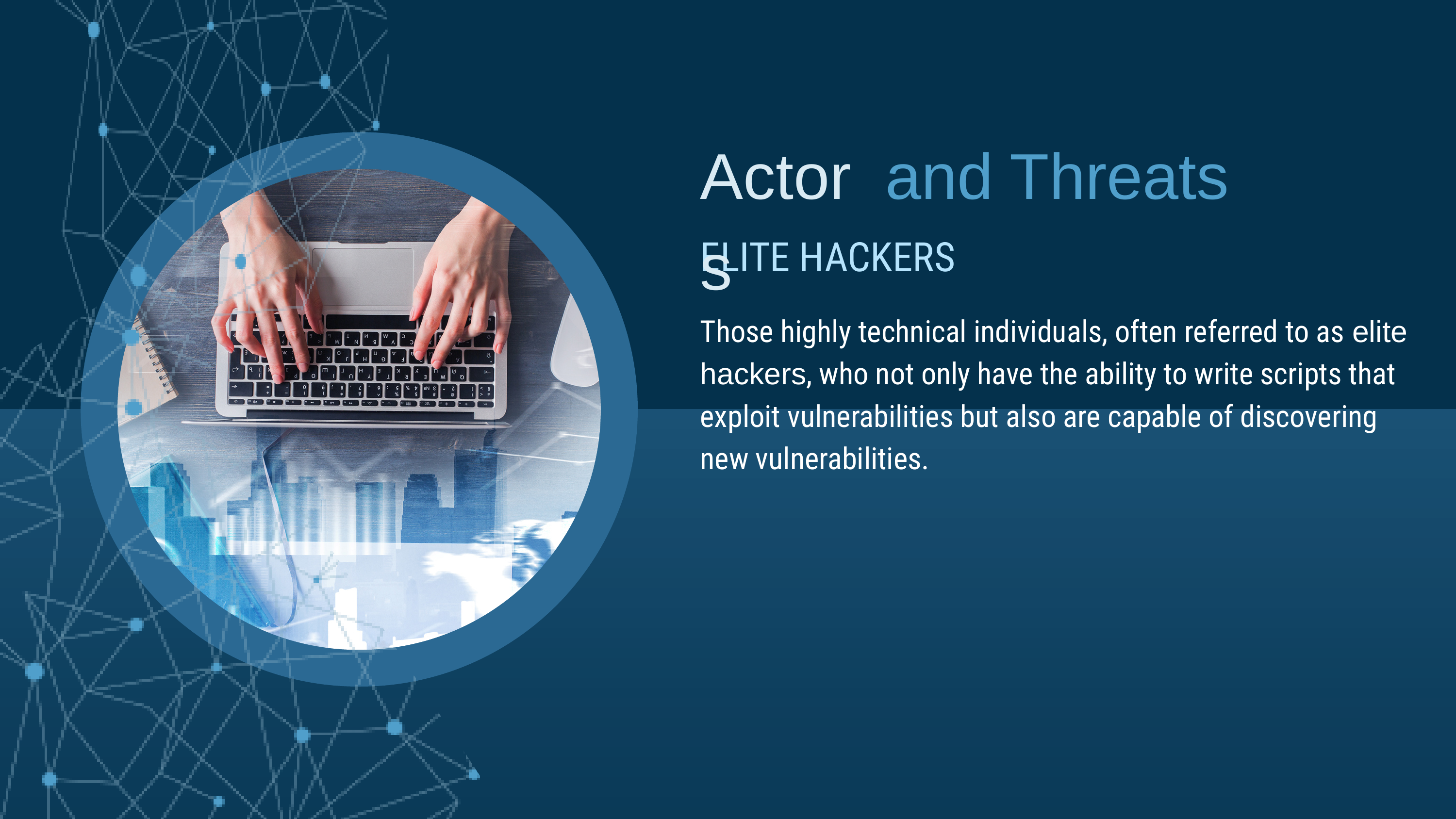

Actors
and Threats

ELITE HACKERS
Those highly technical individuals, often referred to as elite hackers, who not only have the ability to write scripts that exploit vulnerabilities but also are capable of discovering new vulnerabilities.